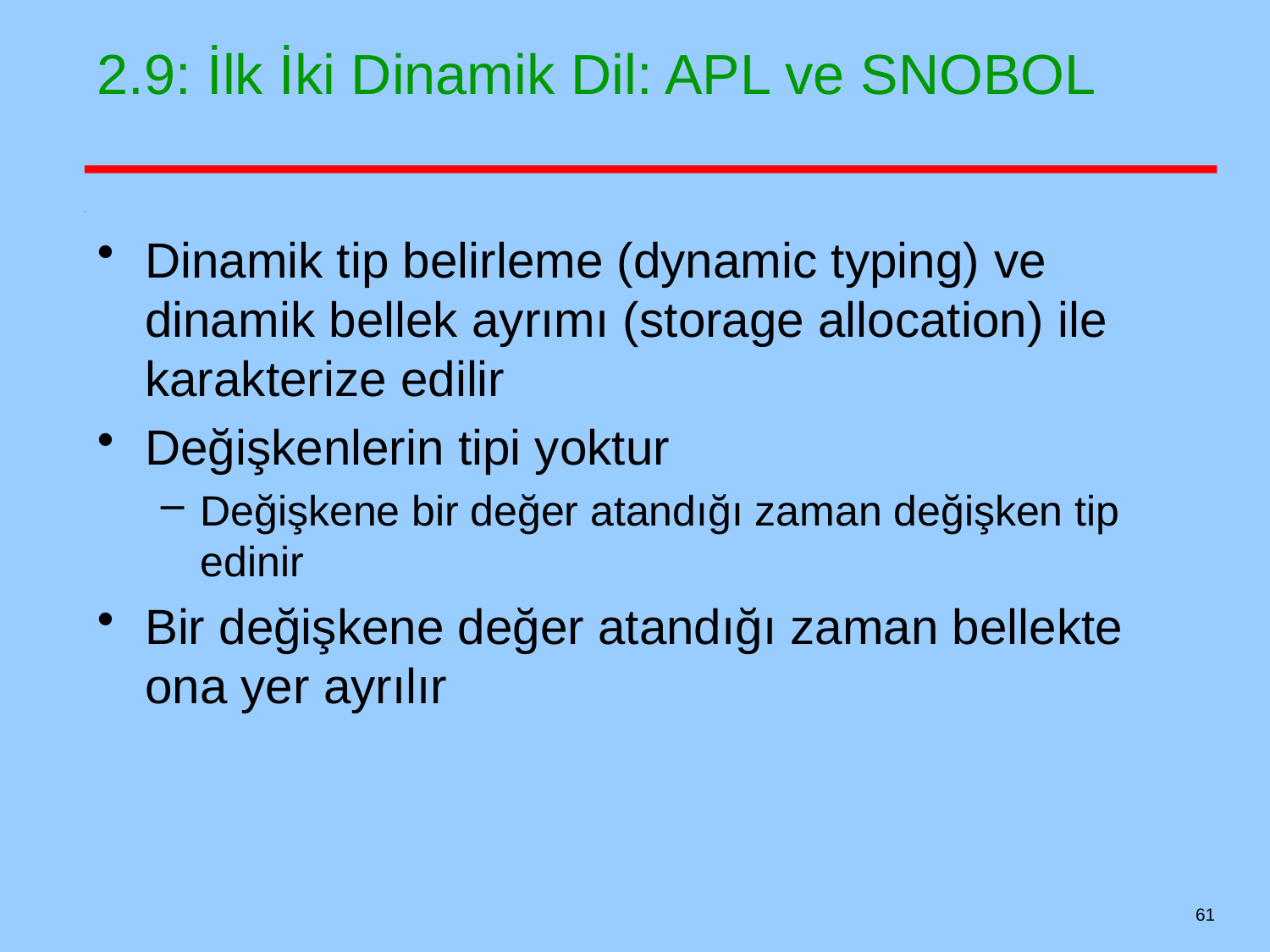

# 2.9: İlk İki Dinamik Dil: APL ve SNOBOL
Dinamik tip belirleme (dynamic typing) ve dinamik bellek ayrımı (storage allocation) ile karakterize edilir
Değişkenlerin tipi yoktur
Değişkene bir değer atandığı zaman değişken tip edinir
Bir değişkene değer atandığı zaman bellekte ona yer ayrılır
61